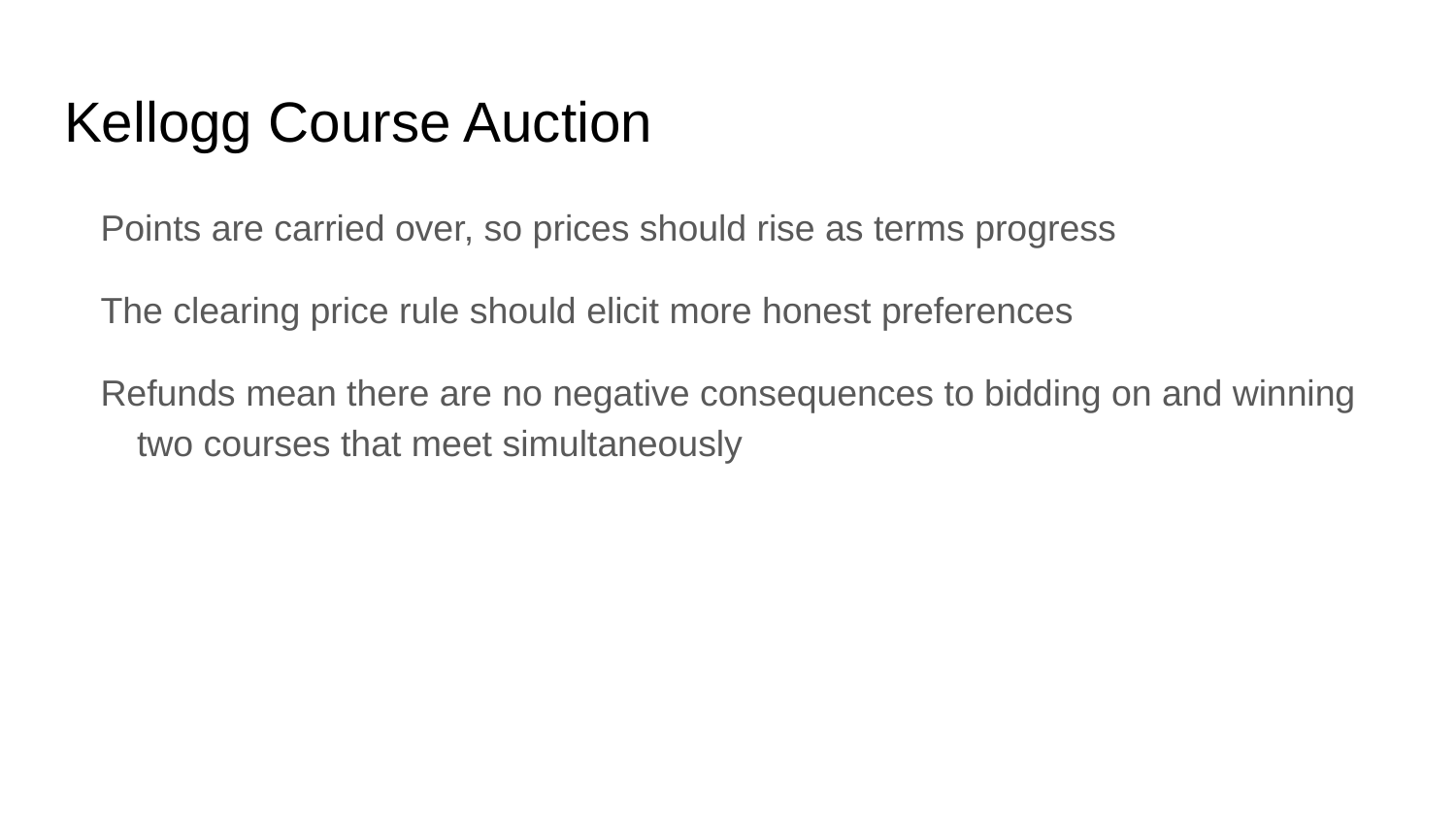

# Kellogg Course Auction
Points are carried over, so prices should rise as terms progress
The clearing price rule should elicit more honest preferences
Refunds mean there are no negative consequences to bidding on and winning two courses that meet simultaneously